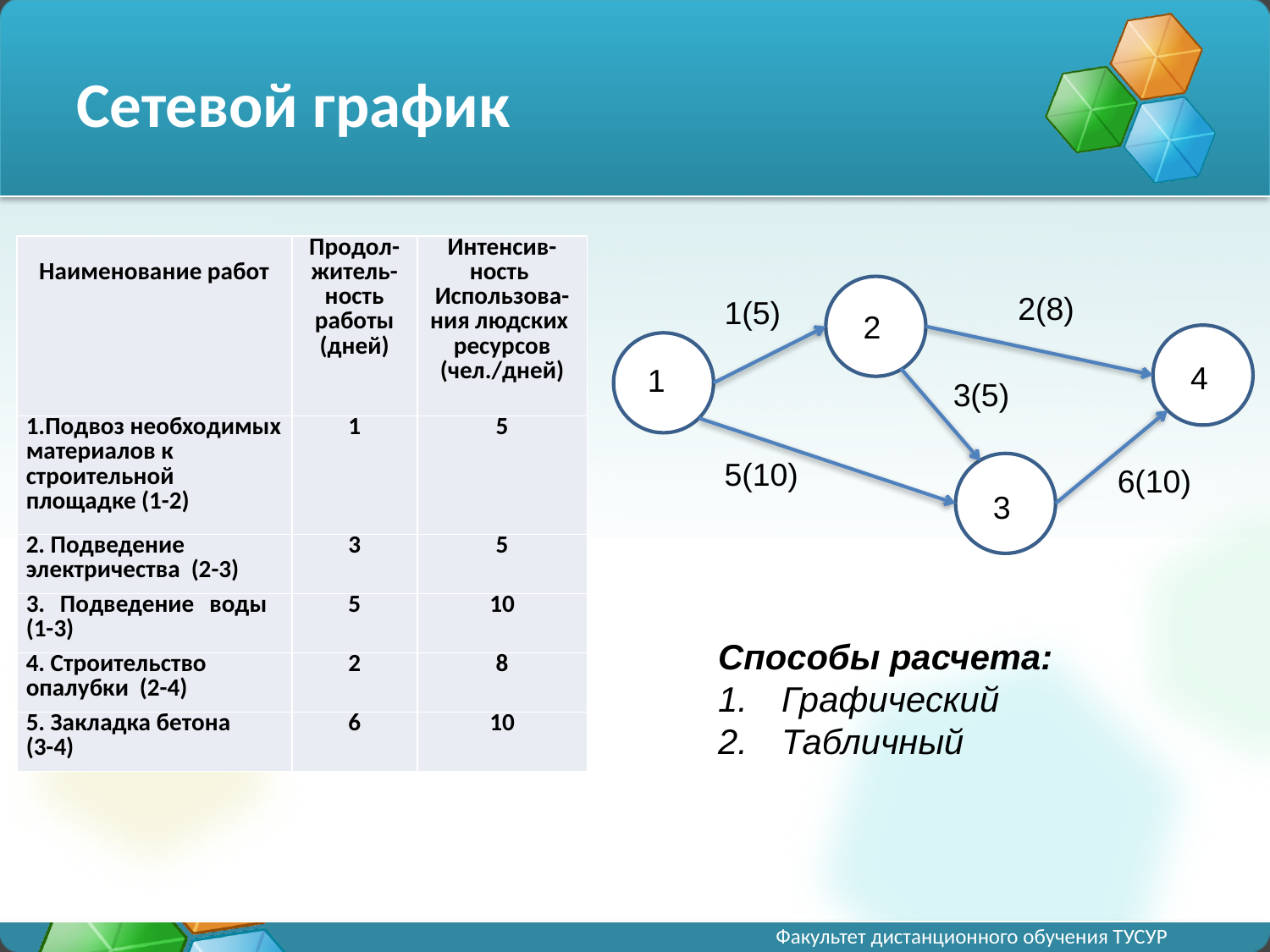

# Сетевой график
| Наименование работ | Продол- житель-ность работы (дней) | Интенсив-ность Использова-ния людских ресурсов (чел./дней) |
| --- | --- | --- |
| 1.Подвоз необходимых материалов к строительной площадке (1-2) | 1 | 5 |
| 2. Подведение электричества (2-3) | 3 | 5 |
| 3. Подведение воды (1-3) | 5 | 10 |
| 4. Строительство опалубки (2-4) | 2 | 8 |
| 5. Закладка бетона (3-4) | 6 | 10 |

2(8)
1(5)
2

4
1
3(5)
5(10)

6(10)
3
Способы расчета:
Графический
Табличный